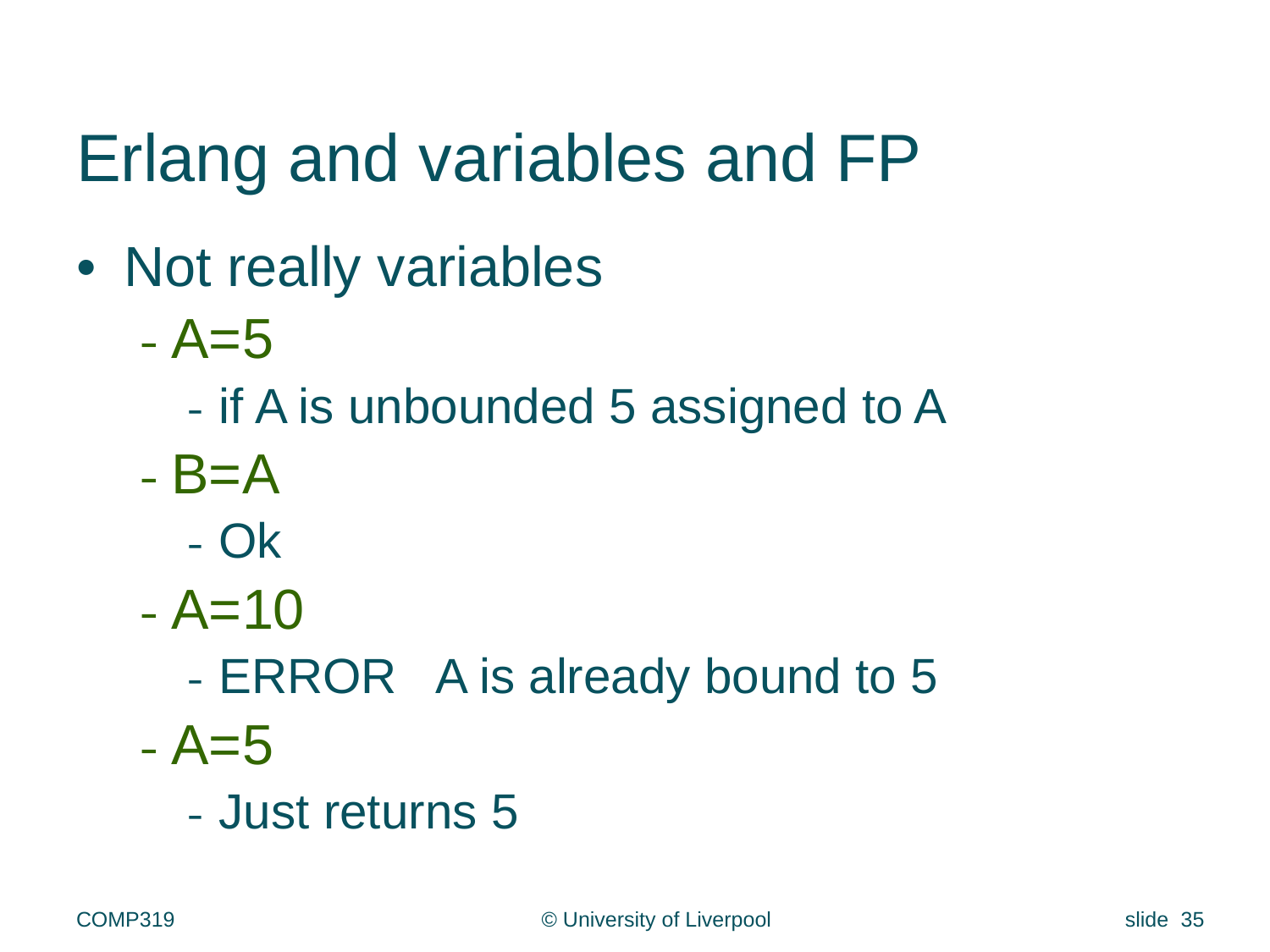

# Erlang and variables and FP
Not really variables
A=5
if A is unbounded 5 assigned to A
B=A
Ok
A=10
ERROR   A is already bound to 5
A=5
Just returns 5
COMP319
© University of Liverpool
slide  35